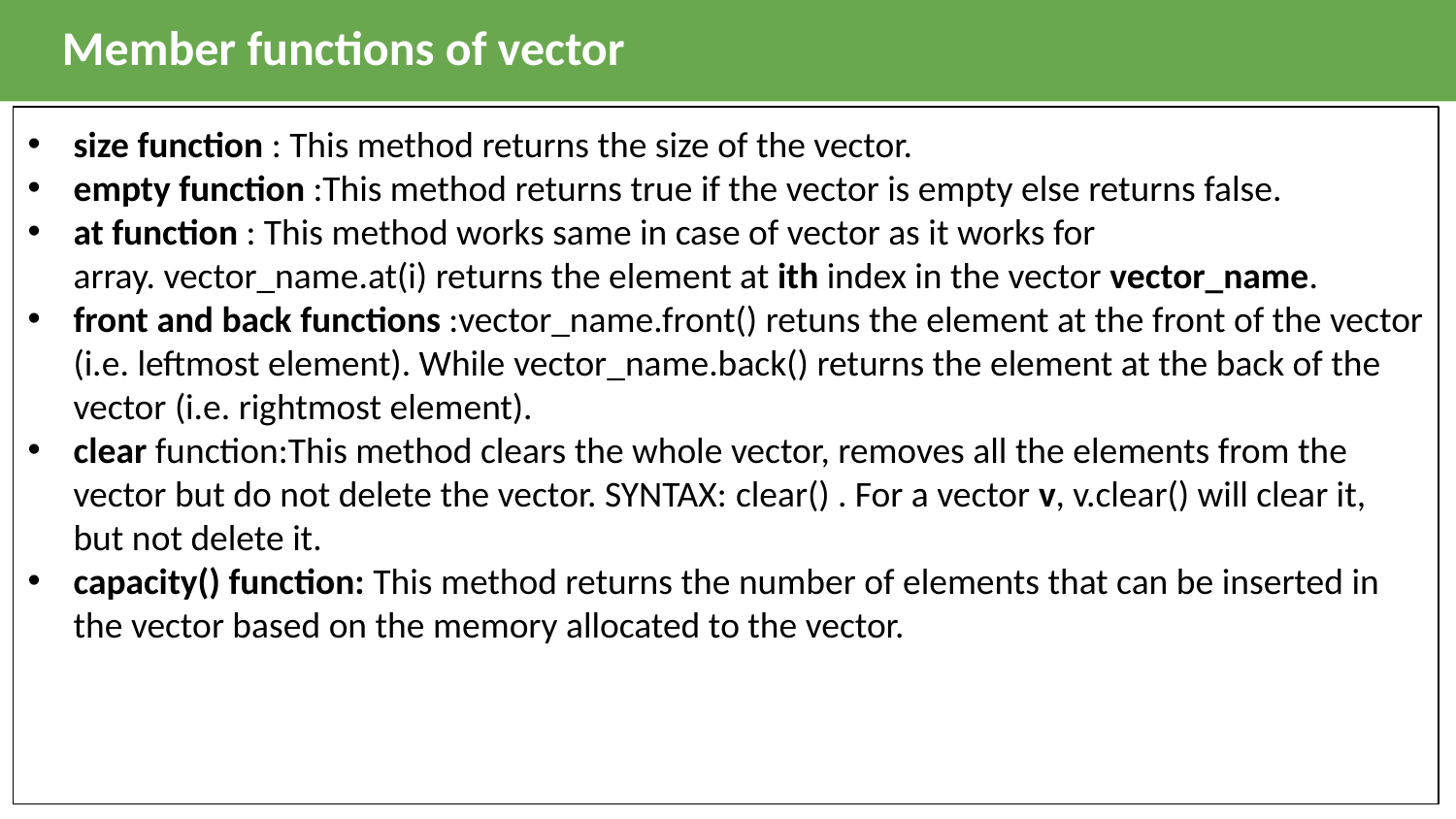

Member functions of vector
size function : This method returns the size of the vector.
empty function :This method returns true if the vector is empty else returns false.
at function : This method works same in case of vector as it works for array. vector_name.at(i) returns the element at ith index in the vector vector_name.
front and back functions :vector_name.front() retuns the element at the front of the vector (i.e. leftmost element). While vector_name.back() returns the element at the back of the vector (i.e. rightmost element).
clear function:This method clears the whole vector, removes all the elements from the vector but do not delete the vector. SYNTAX: clear() . For a vector v, v.clear() will clear it, but not delete it.
capacity() function: This method returns the number of elements that can be inserted in the vector based on the memory allocated to the vector.